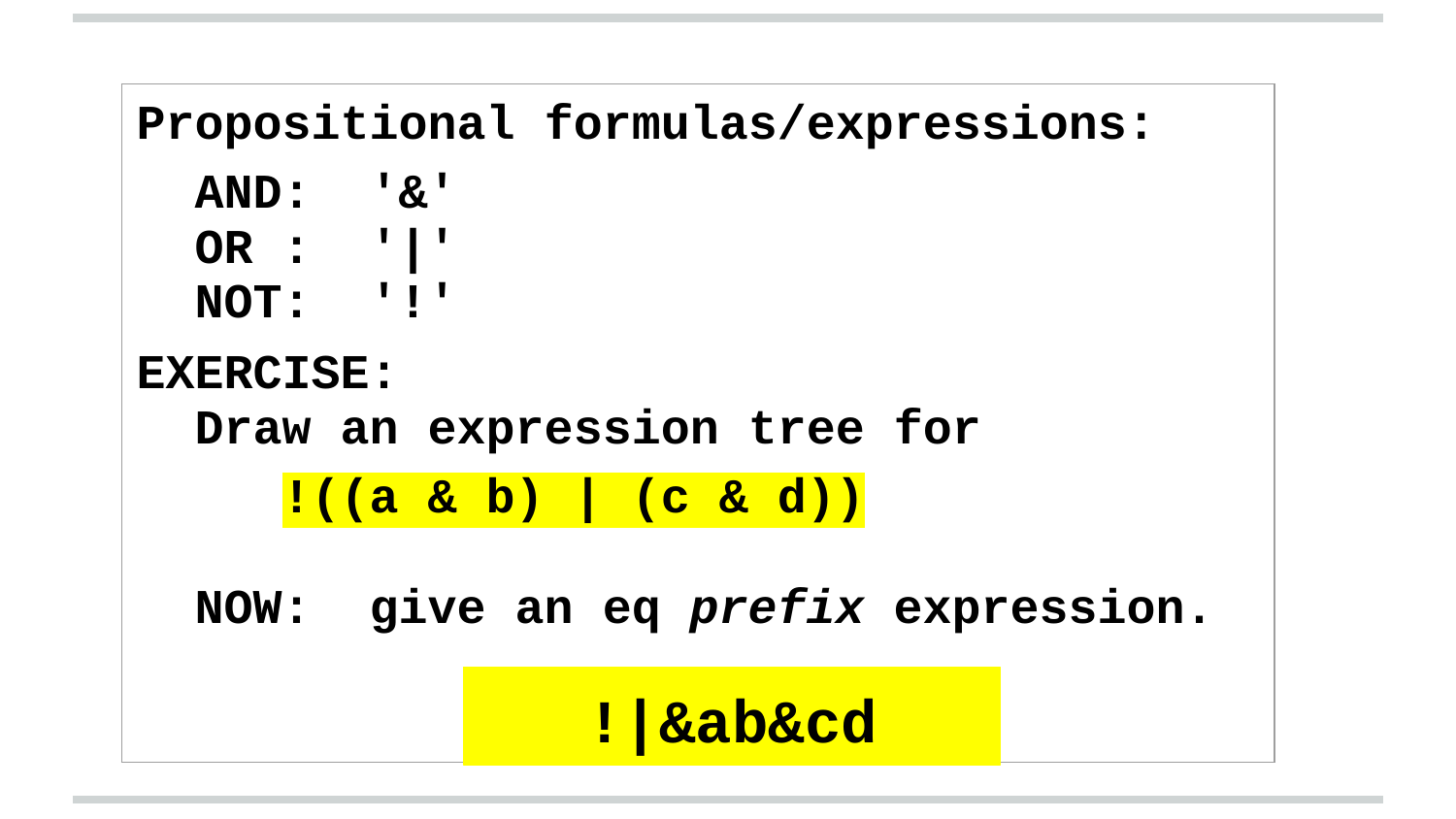

| Propositional formulas/expressions: AND: '&' OR : '|' NOT: '!' EXERCISE: Draw an expression tree for !((a & b) | (c & d)) NOW: give an eq prefix expression. |
| --- |
!|&ab&cd